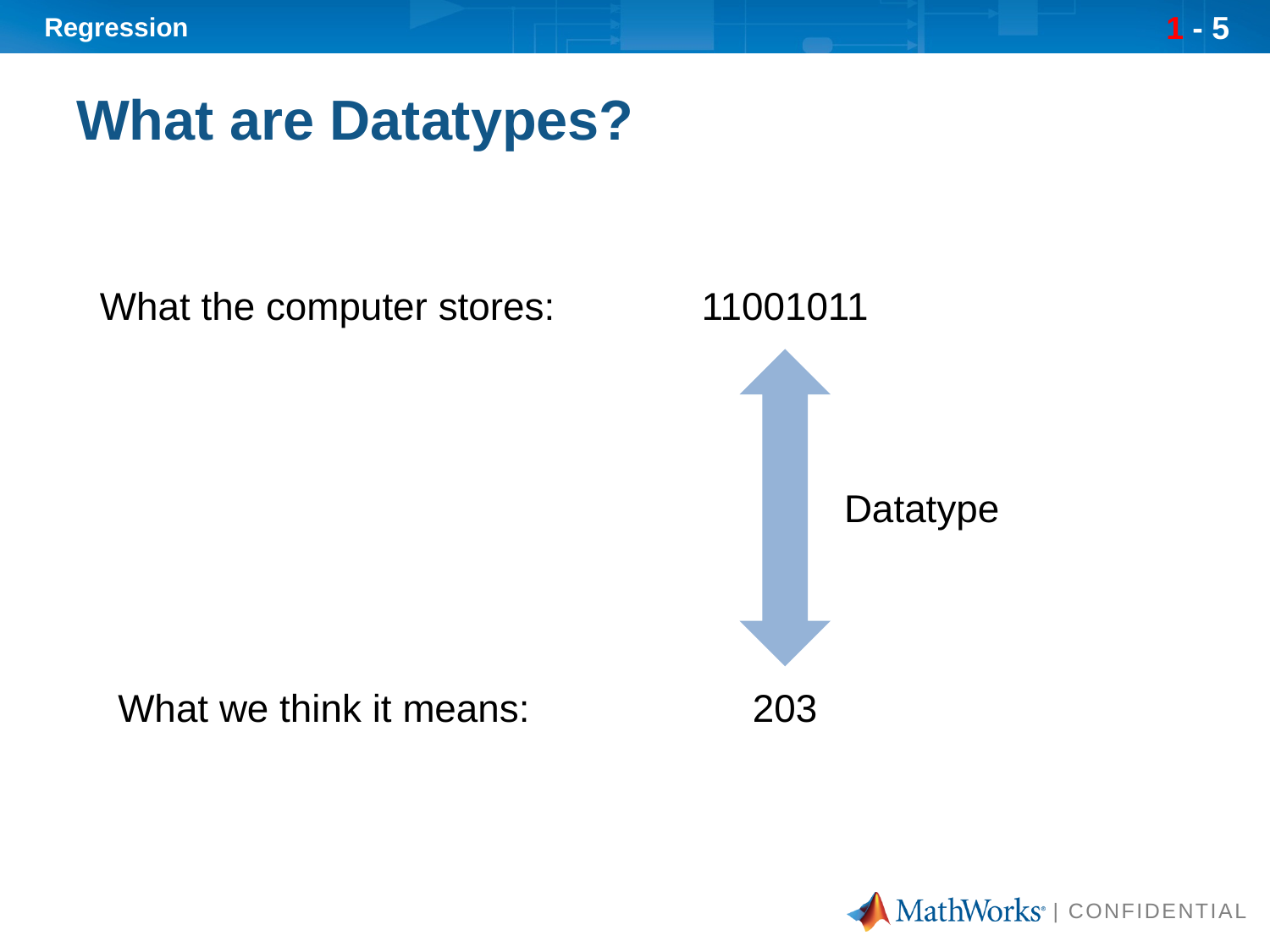

# What are Datatypes?

What the computer stores:
11001011

Datatype
What we think it means:
203